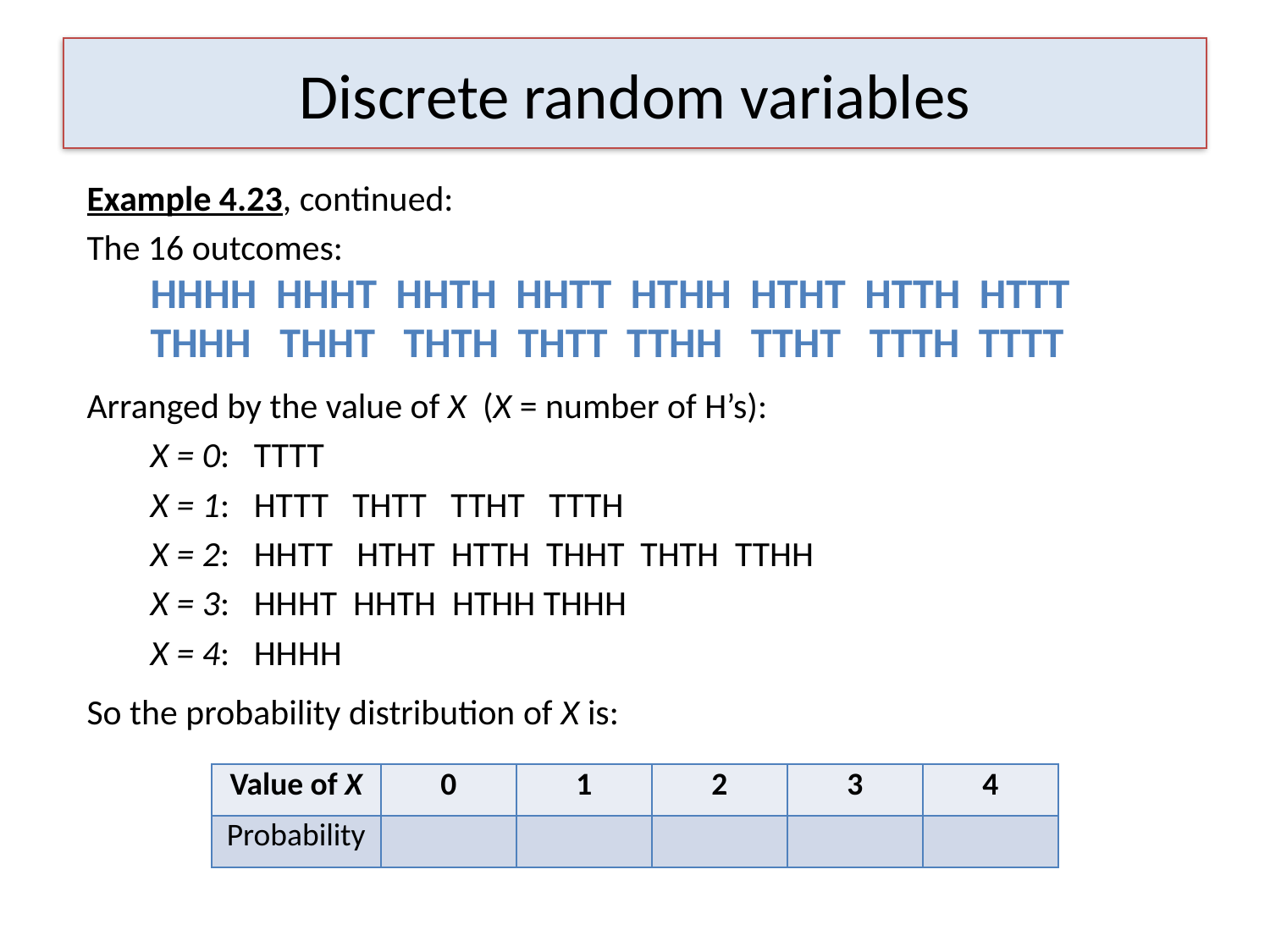

# Discrete random variables
Example 4.23, continued:
The 16 outcomes:
HHHH  HHHT  HHTH  HHTT  HTHH  HTHT  HTTH  HTTT
THHH   THHT   THTH  THTT  TTHH   TTHT   TTTH  TTTT
Arranged by the value of X  (X = number of H’s):
X = 0:   TTTT
X = 1:   HTTT   THTT   TTHT   TTTH
X = 2:   HHTT   HTHT  HTTH  THHT  THTH  TTHH
X = 3:   HHHT  HHTH  HTHH THHH
X = 4:   HHHH
So the probability distribution of X is:
| Value of X | 0 | 1 | 2 | 3 | 4 |
| --- | --- | --- | --- | --- | --- |
| Probability |  |  |  |  |  |